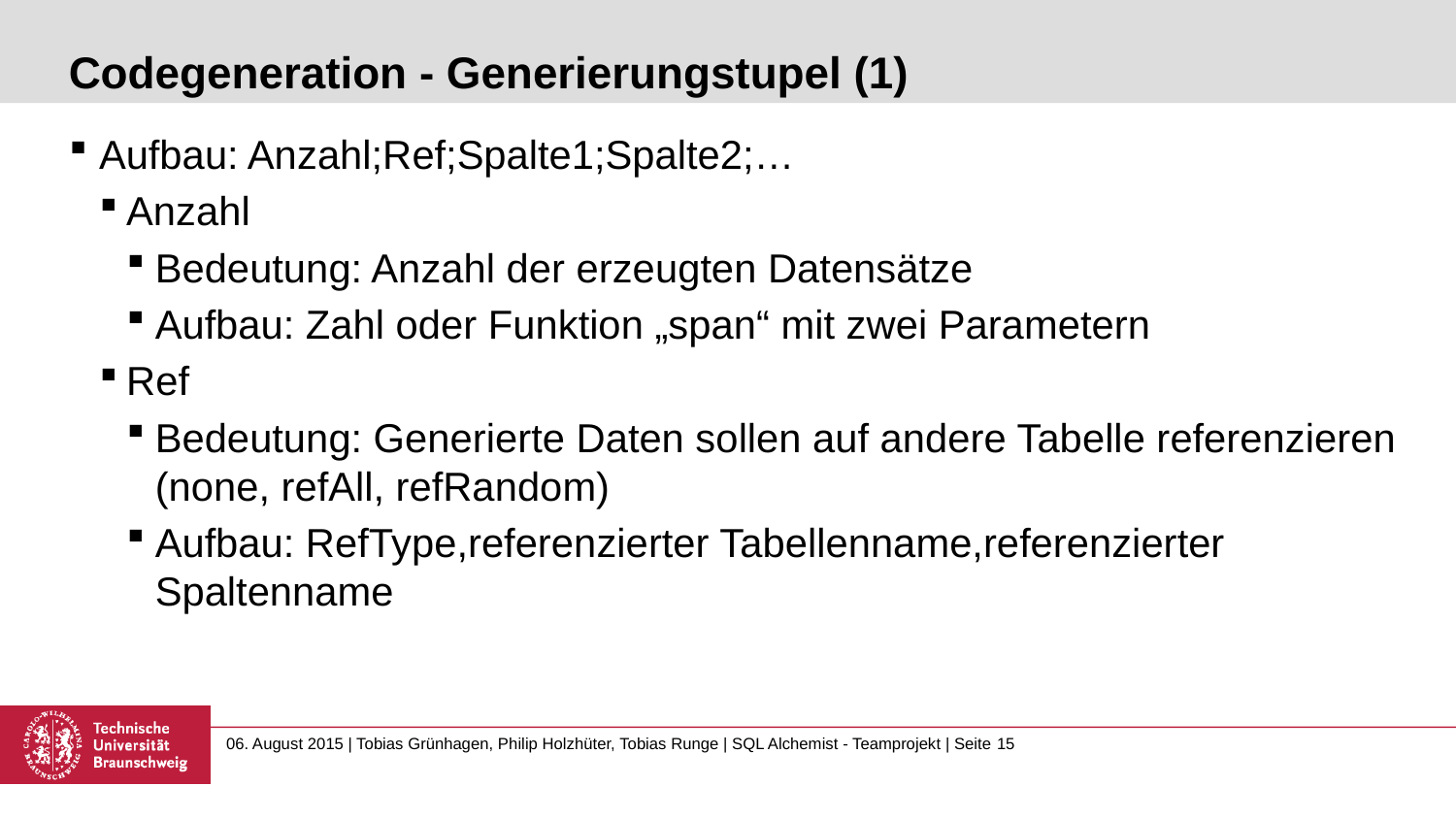

# Codegeneration - Generierungstupel (1)
Aufbau: Anzahl;Ref;Spalte1;Spalte2;…
Anzahl
Bedeutung: Anzahl der erzeugten Datensätze
Aufbau: Zahl oder Funktion „span“ mit zwei Parametern
Ref
Bedeutung: Generierte Daten sollen auf andere Tabelle referenzieren (none, refAll, refRandom)
Aufbau: RefType,referenzierter Tabellenname,referenzierter Spaltenname